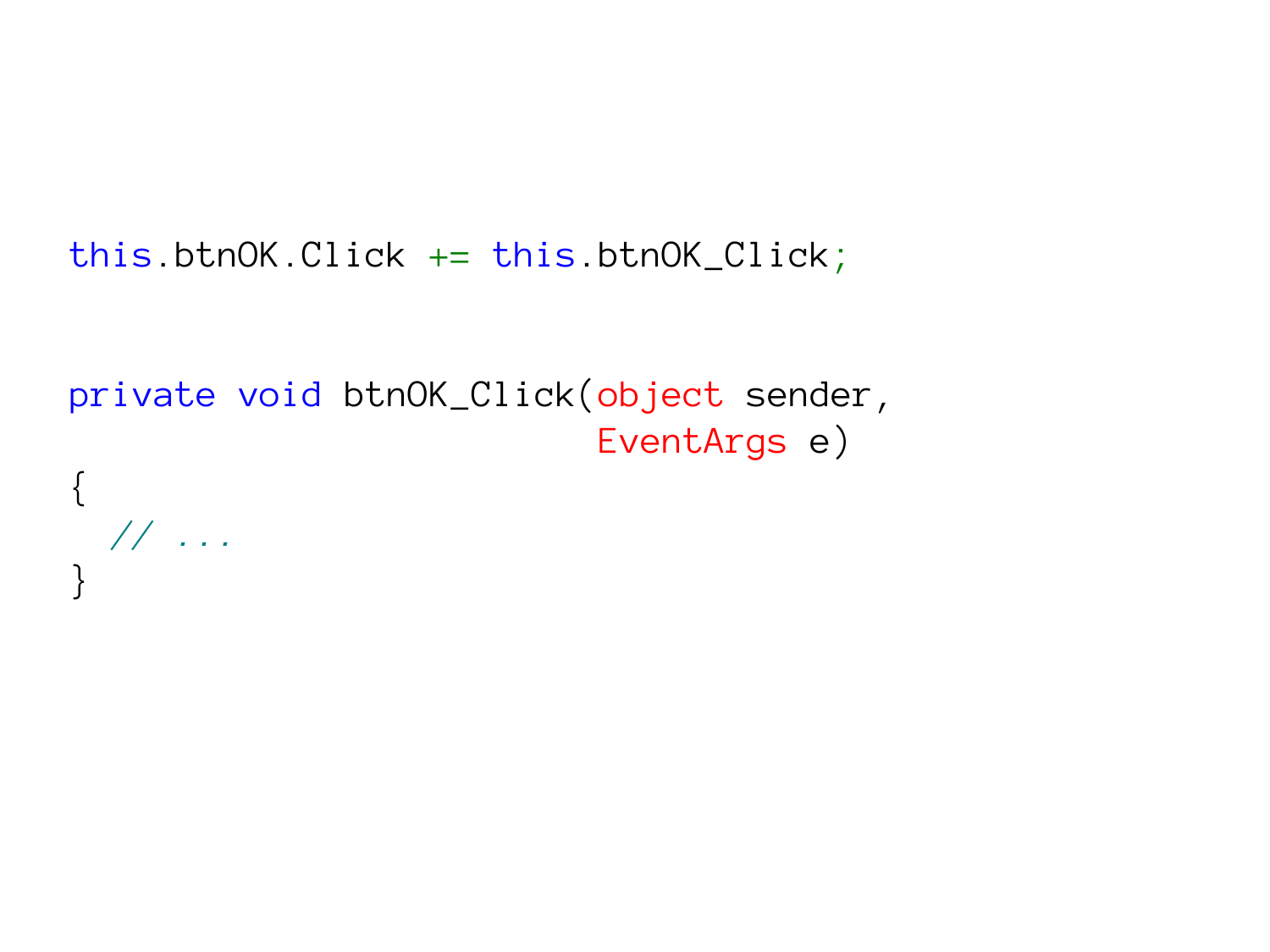

this.btnOK.Click += this.btnOK_Click;
 
 
private void btnOK_Click(object sender,
                         EventArgs e)
{
  // ...
}